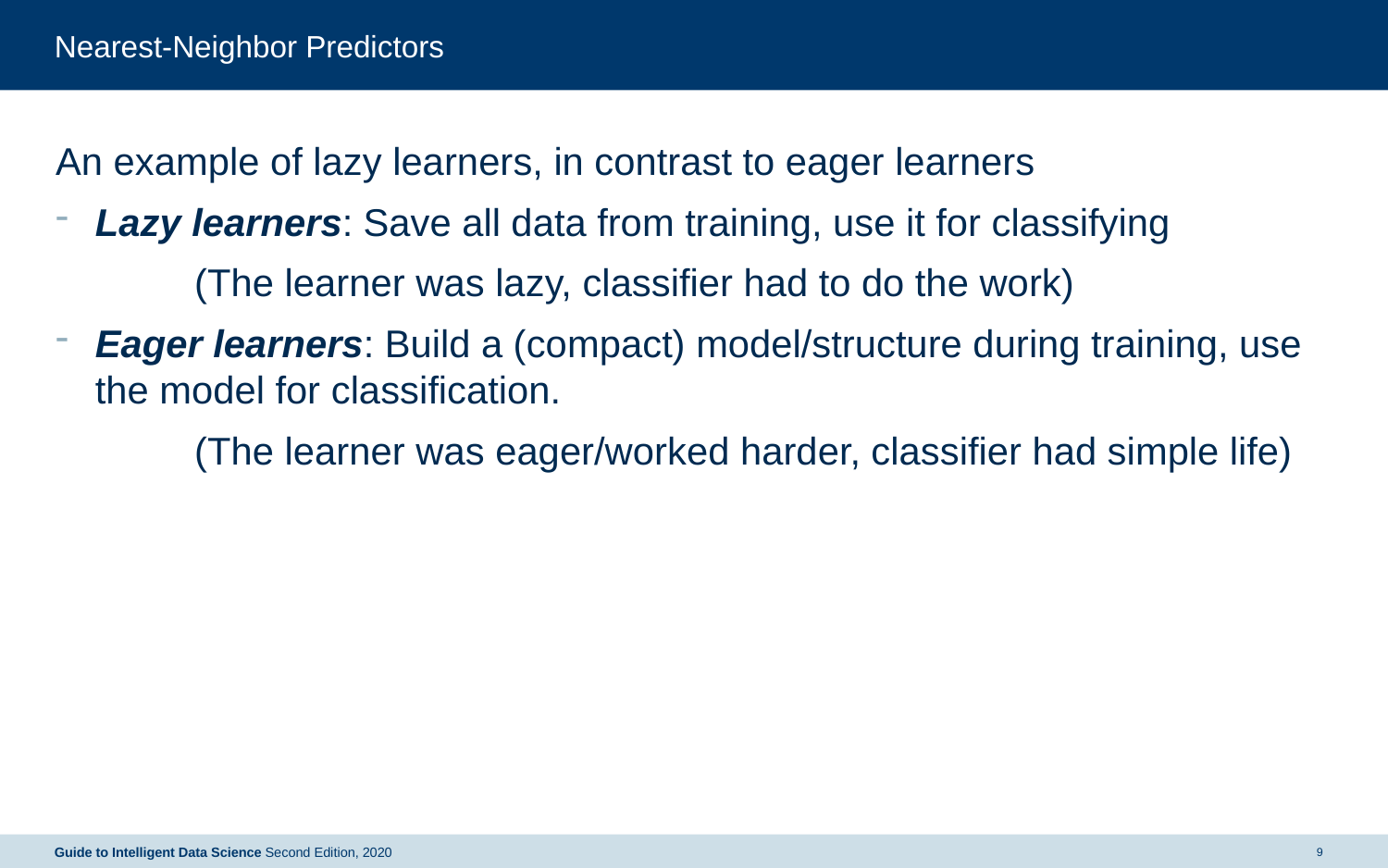

# Nearest-Neighbor Predictors
An example of lazy learners, in contrast to eager learners
Lazy learners: Save all data from training, use it for classifying
	(The learner was lazy, classifier had to do the work)
Eager learners: Build a (compact) model/structure during training, use the model for classification.
	(The learner was eager/worked harder, classifier had simple life)

Guide to Intelligent Data Science Second Edition, 2020
9